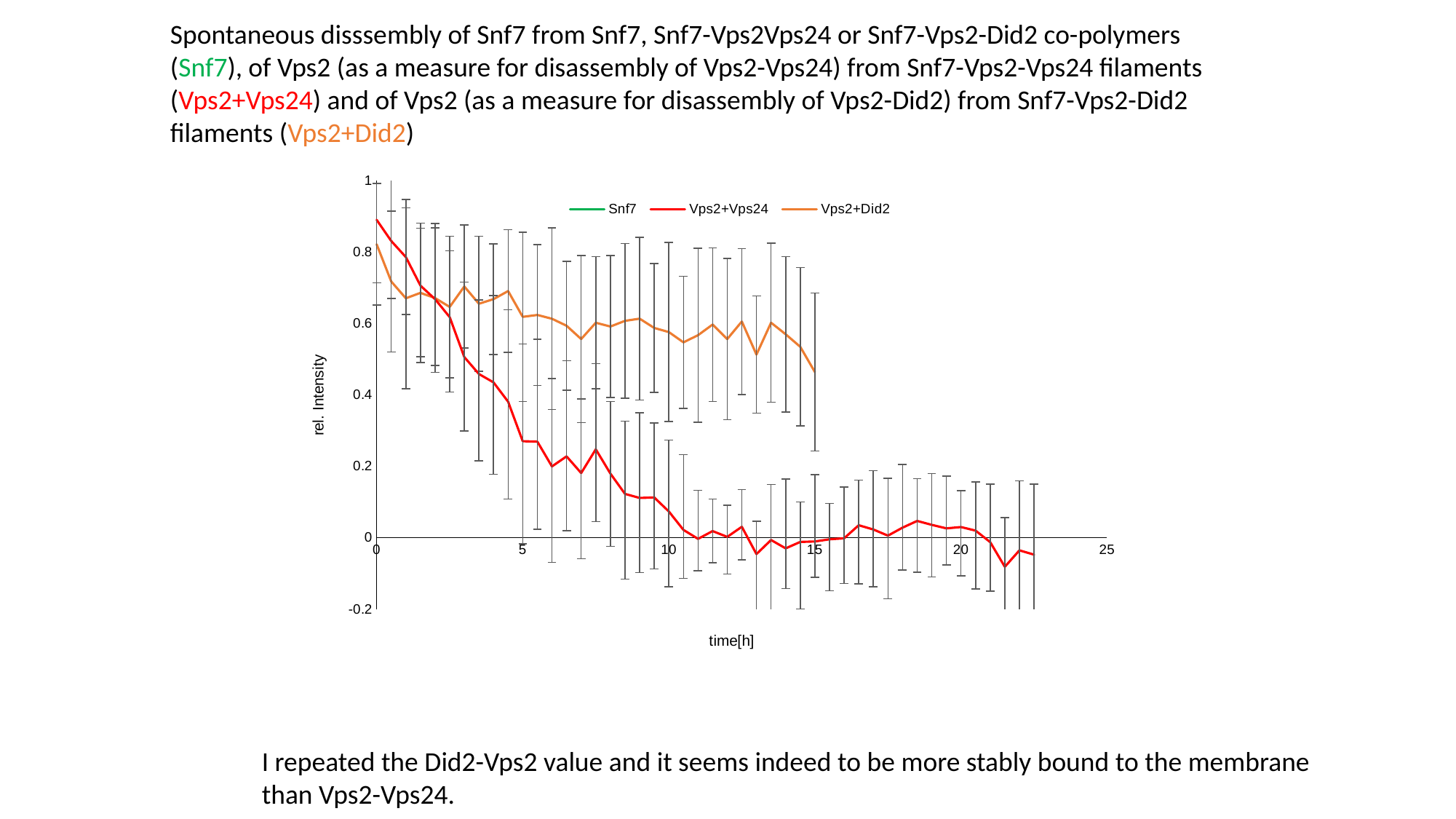

Spontaneous disssembly of Snf7 from Snf7, Snf7-Vps2Vps24 or Snf7-Vps2-Did2 co-polymers (Snf7), of Vps2 (as a measure for disassembly of Vps2-Vps24) from Snf7-Vps2-Vps24 filaments (Vps2+Vps24) and of Vps2 (as a measure for disassembly of Vps2-Did2) from Snf7-Vps2-Did2 filaments (Vps2+Did2)

### Chart

| Category | Snf7 | Vps2+Vps24 | Vps2+Did2 |
|---|---|---|---|
I repeated the Did2-Vps2 value and it seems indeed to be more stably bound to the membrane than Vps2-Vps24.